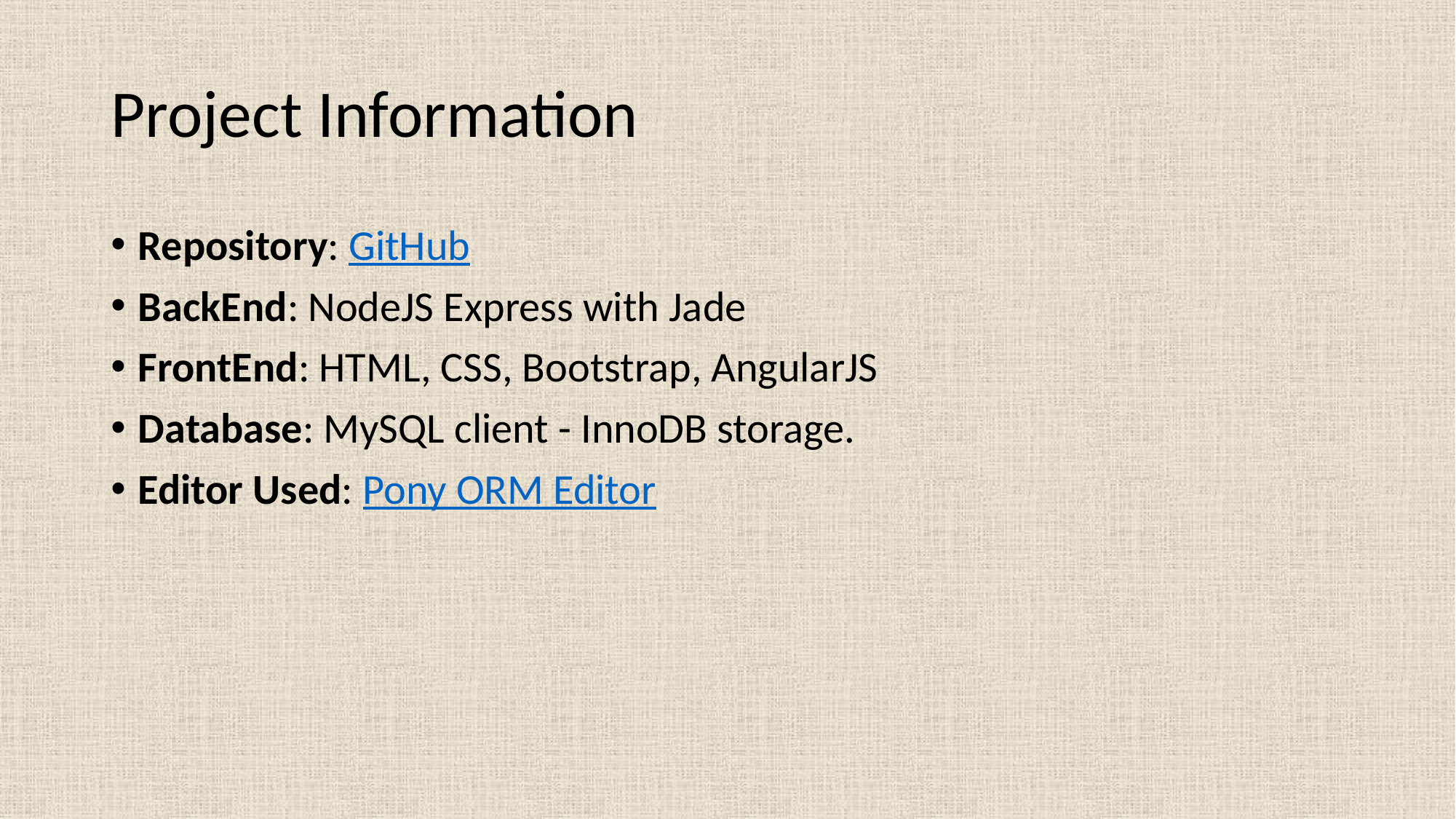

# Project Information
Repository: GitHub
BackEnd: NodeJS Express with Jade
FrontEnd: HTML, CSS, Bootstrap, AngularJS
Database: MySQL client - InnoDB storage.
Editor Used: Pony ORM Editor